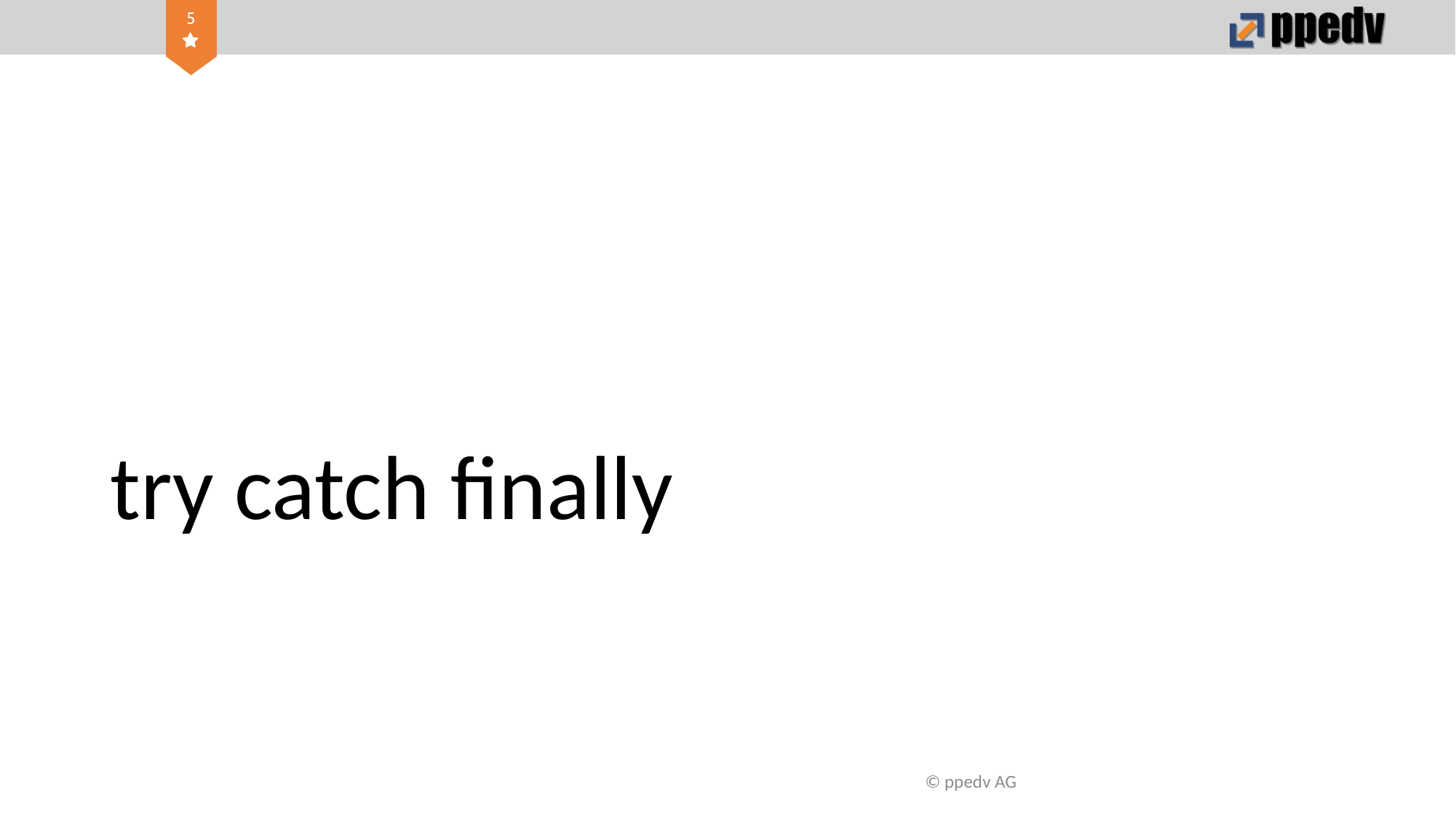

# try catch finally

© ppedv AG